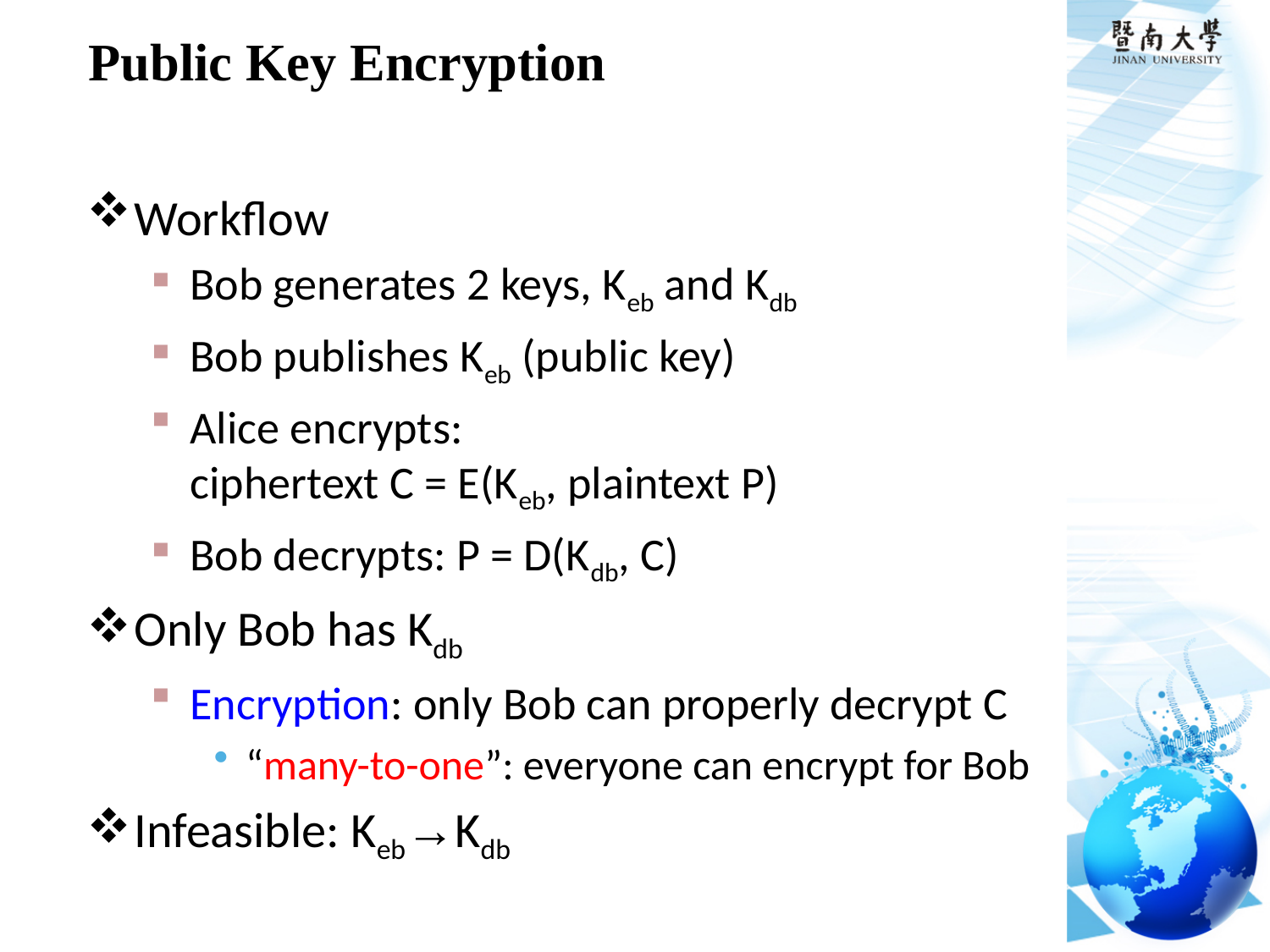

# Public Key Encryption
Workflow
Bob generates 2 keys, Keb and Kdb
Bob publishes Keb (public key)
Alice encrypts:
ciphertext C = E(Keb, plaintext P)
Bob decrypts: P = D(Kdb, C)
Only Bob has Kdb
Encryption: only Bob can properly decrypt C
“many-to-one”: everyone can encrypt for Bob
Infeasible: Keb→Kdb